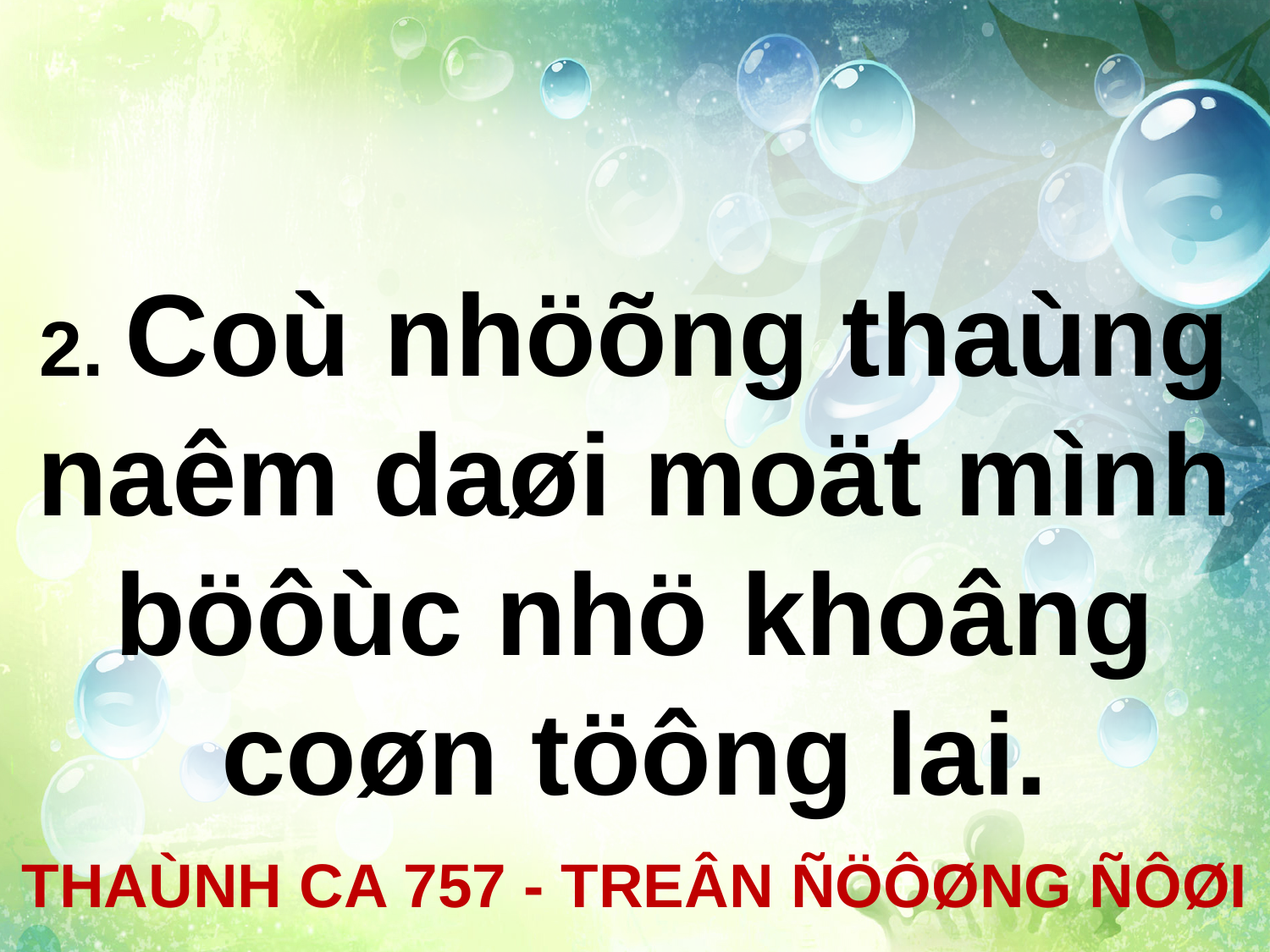

2. Coù nhöõng thaùng naêm daøi moät mình böôùc nhö khoâng coøn töông lai.
THAÙNH CA 757 - TREÂN ÑÖÔØNG ÑÔØI